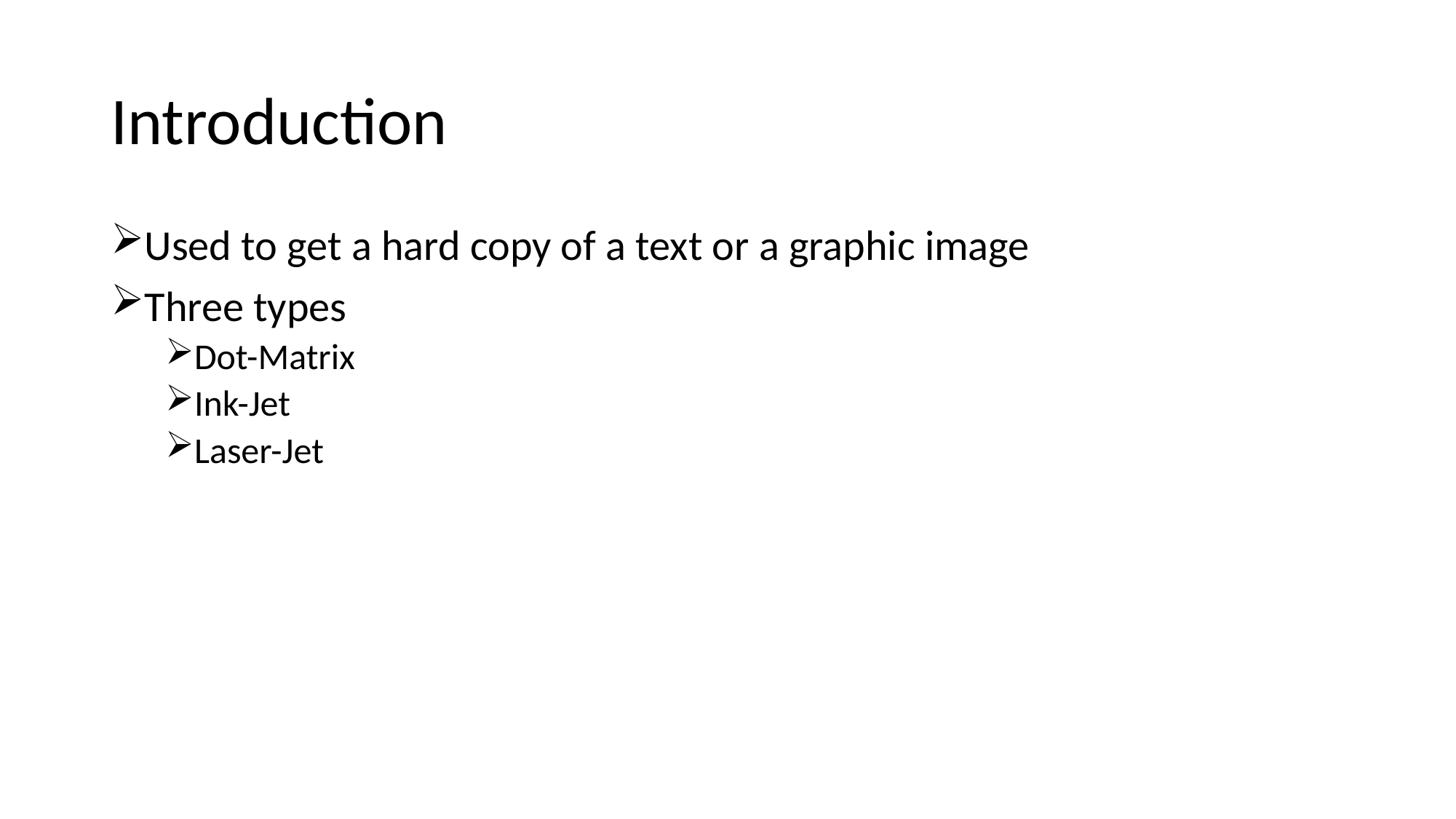

# Introduction
Used to get a hard copy of a text or a graphic image
Three types
Dot-Matrix
Ink-Jet
Laser-Jet